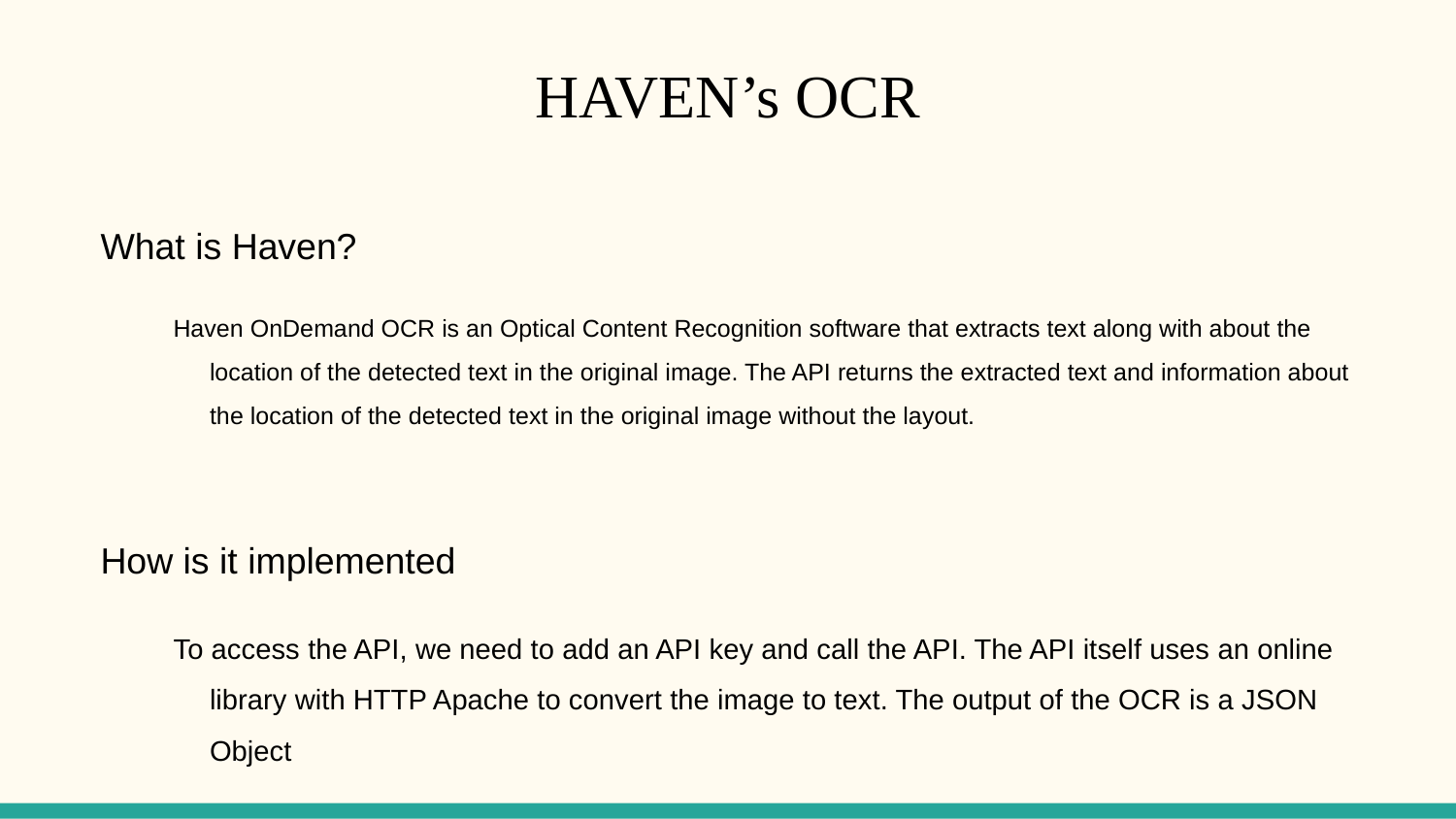

# HAVEN’s OCR
What is Haven?
Haven OnDemand OCR is an Optical Content Recognition software that extracts text along with about the location of the detected text in the original image. The API returns the extracted text and information about the location of the detected text in the original image without the layout.

How is it implemented
To access the API, we need to add an API key and call the API. The API itself uses an online library with HTTP Apache to convert the image to text. The output of the OCR is a JSON Object